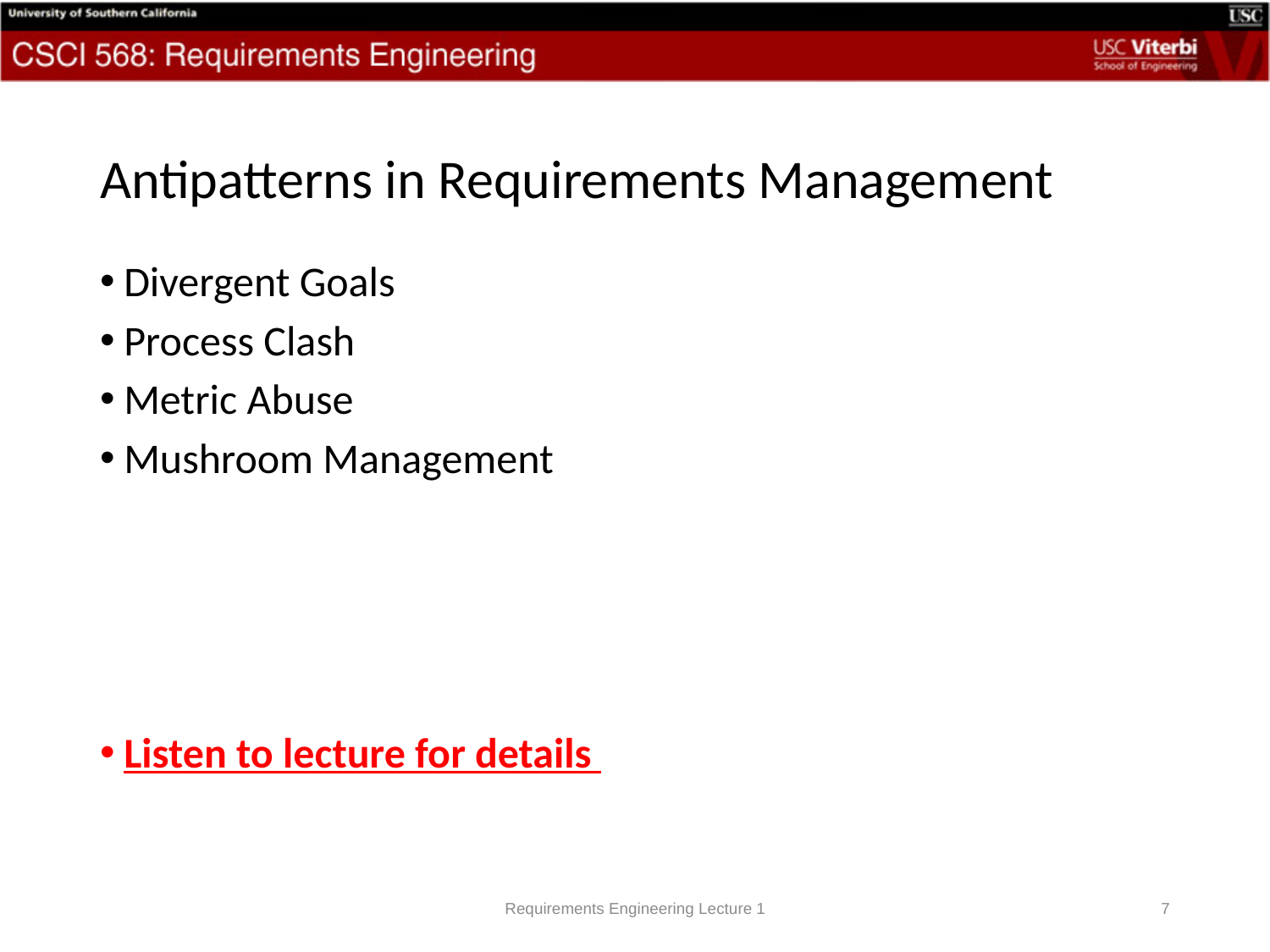

# Antipatterns in Requirements Management
Divergent Goals
Process Clash
Metric Abuse
Mushroom Management

Listen to lecture for details

Requirements Engineering Lecture 1
7